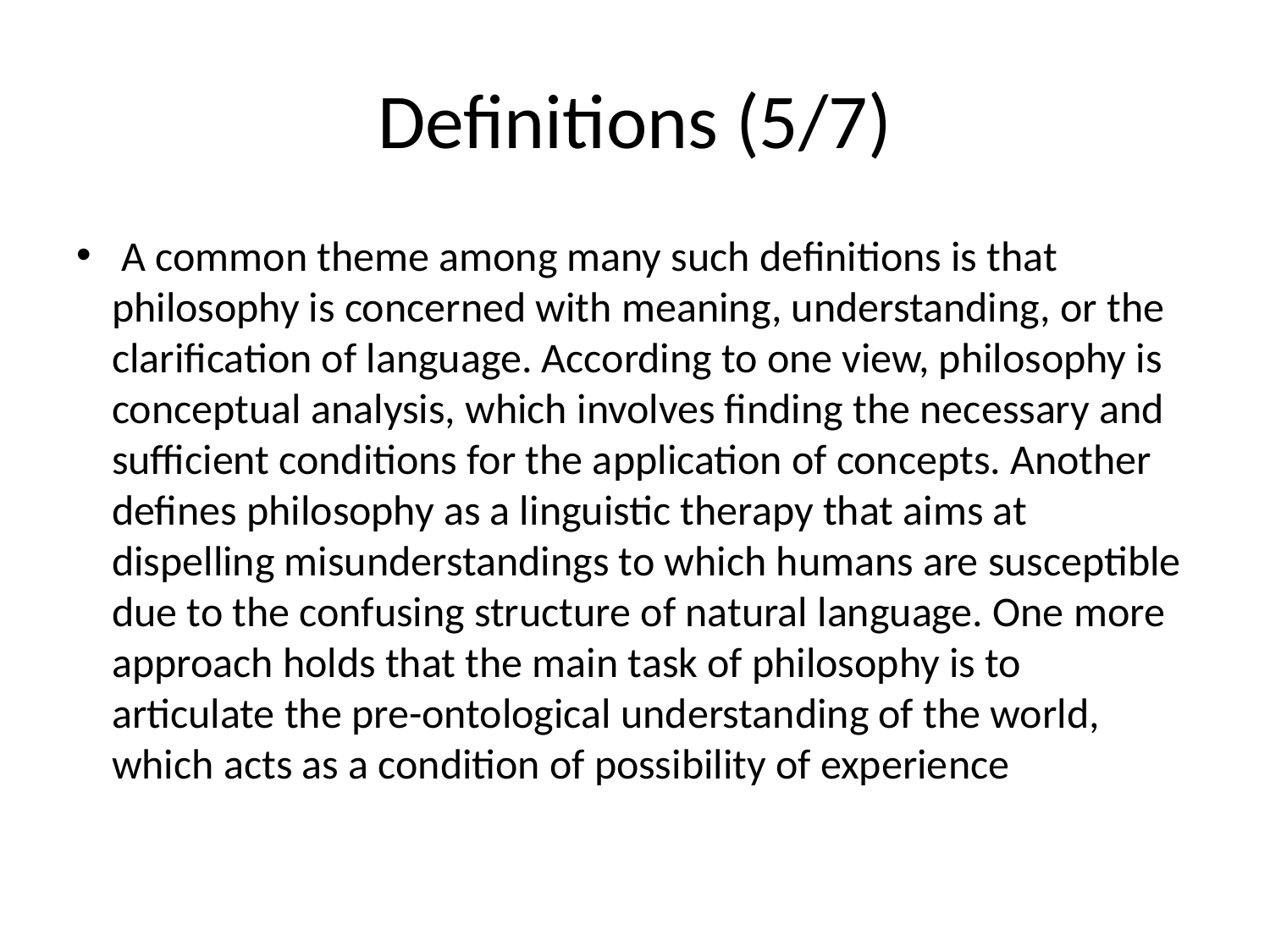

# Definitions (5/7)
 A common theme among many such definitions is that philosophy is concerned with meaning, understanding, or the clarification of language. According to one view, philosophy is conceptual analysis, which involves finding the necessary and sufficient conditions for the application of concepts. Another defines philosophy as a linguistic therapy that aims at dispelling misunderstandings to which humans are susceptible due to the confusing structure of natural language. One more approach holds that the main task of philosophy is to articulate the pre-ontological understanding of the world, which acts as a condition of possibility of experience